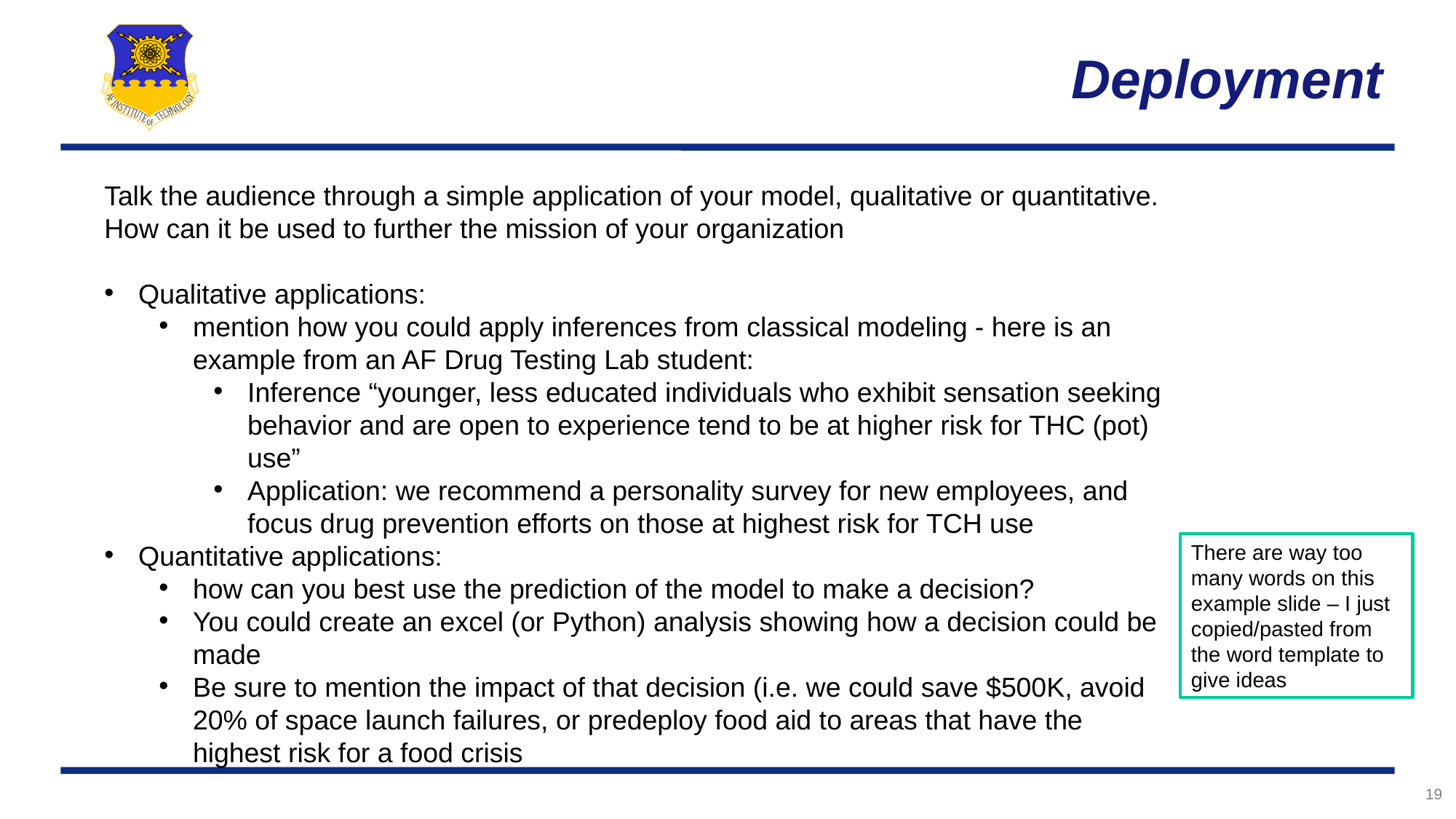

# Deployment
Talk the audience through a simple application of your model, qualitative or quantitative. How can it be used to further the mission of your organization

Qualitative applications:
mention how you could apply inferences from classical modeling - here is an example from an AF Drug Testing Lab student:
Inference “younger, less educated individuals who exhibit sensation seeking behavior and are open to experience tend to be at higher risk for THC (pot) use”
Application: we recommend a personality survey for new employees, and focus drug prevention efforts on those at highest risk for TCH use
Quantitative applications:
how can you best use the prediction of the model to make a decision?
You could create an excel (or Python) analysis showing how a decision could be made
Be sure to mention the impact of that decision (i.e. we could save $500K, avoid 20% of space launch failures, or predeploy food aid to areas that have the highest risk for a food crisis

There are way too many words on this example slide – I just copied/pasted from the word template to give ideas
19